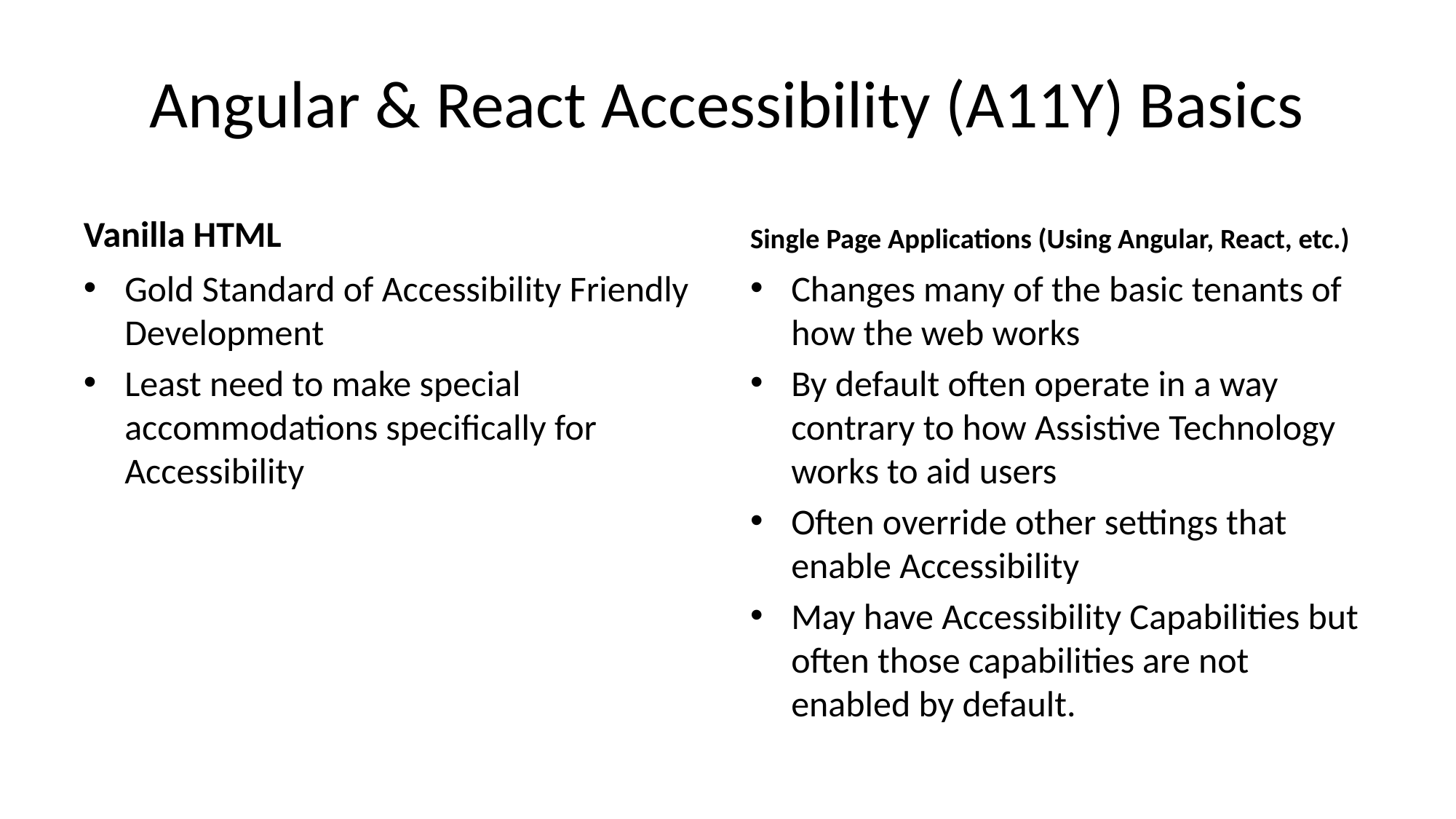

# Angular & React Accessibility (A11Y) Basics
Vanilla HTML
Single Page Applications (Using Angular, React, etc.)
Gold Standard of Accessibility Friendly Development
Least need to make special accommodations specifically for Accessibility
Changes many of the basic tenants of how the web works
By default often operate in a way contrary to how Assistive Technology works to aid users
Often override other settings that enable Accessibility
May have Accessibility Capabilities but often those capabilities are not enabled by default.